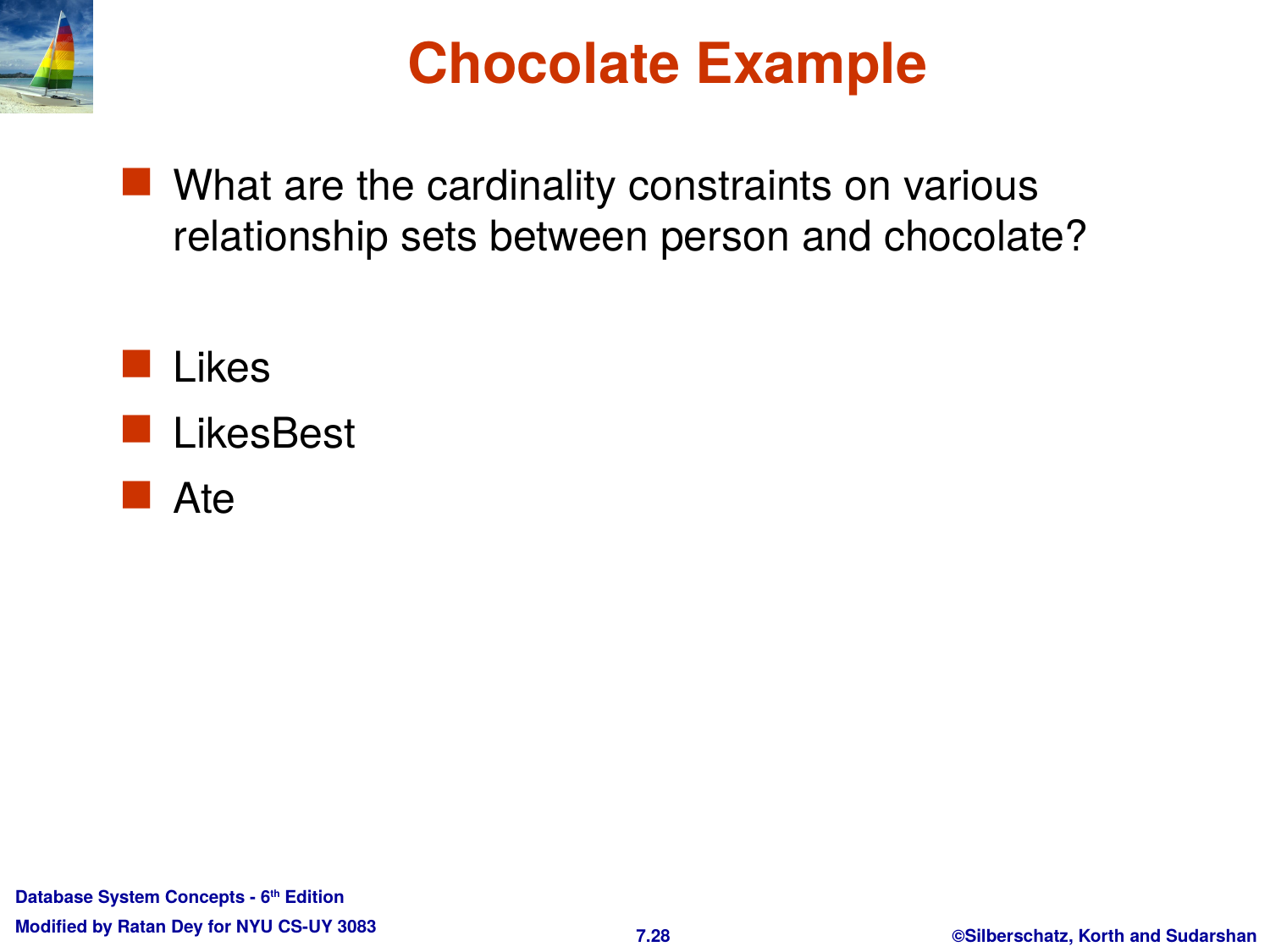

# Chocolate Example
What are the cardinality constraints on various relationship sets between person and chocolate?

Likes
LikesBest
Ate